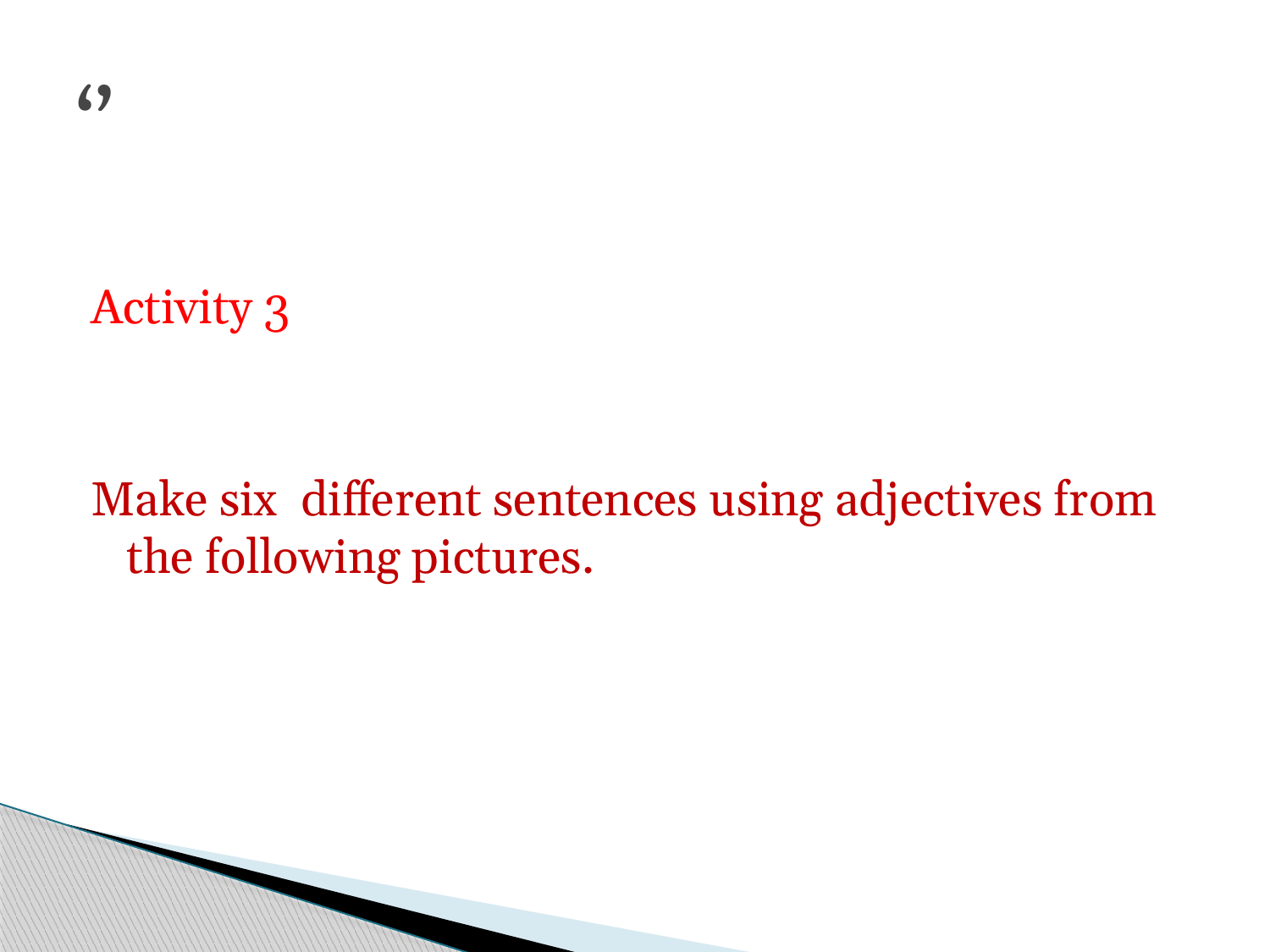

# ‘’

Activity 3

Make six  different sentences using adjectives from the following pictures.